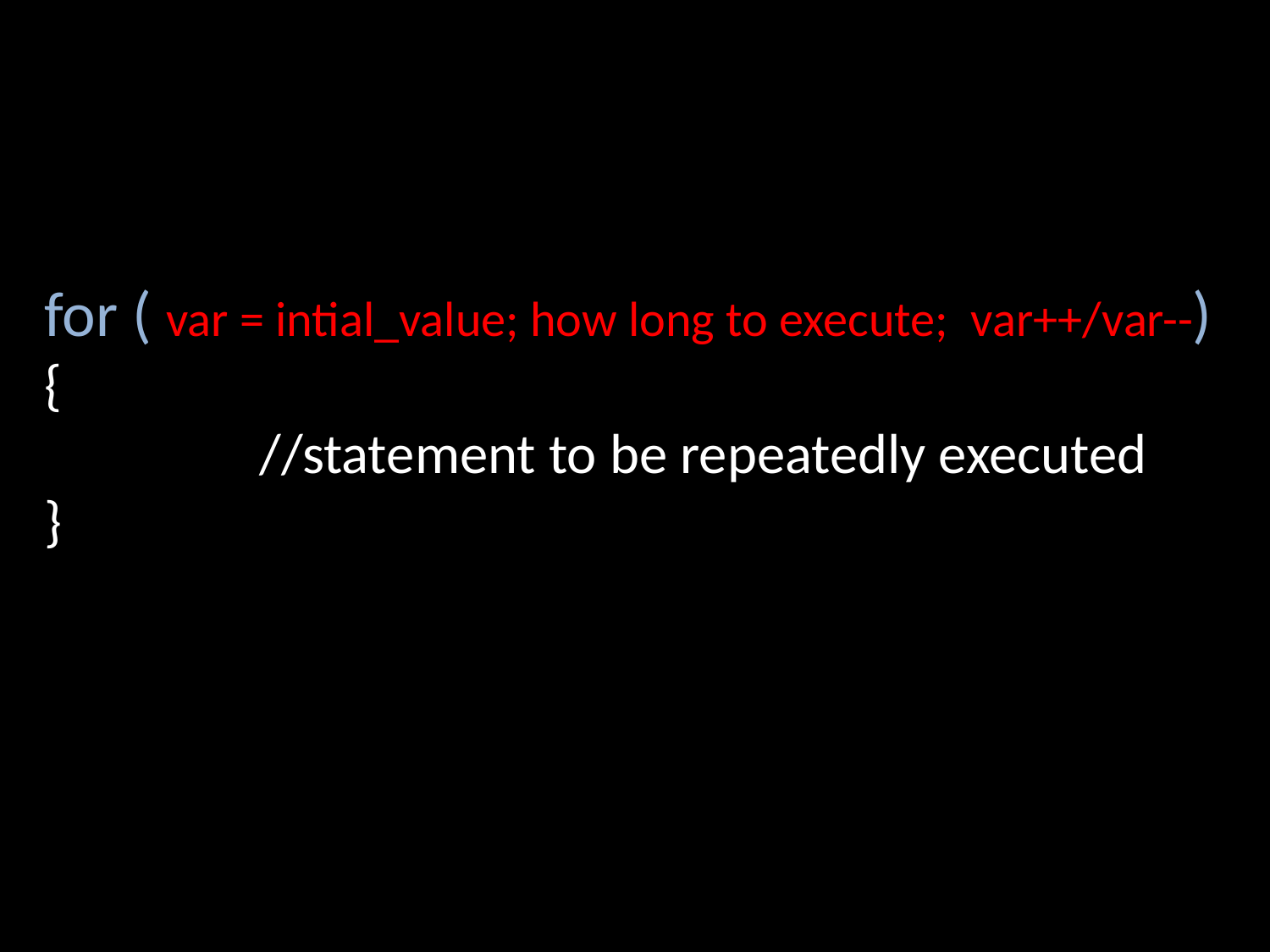

for ( var = intial_value; how long to execute;  var++/var--)
{
	//statement to be repeatedly executed
}